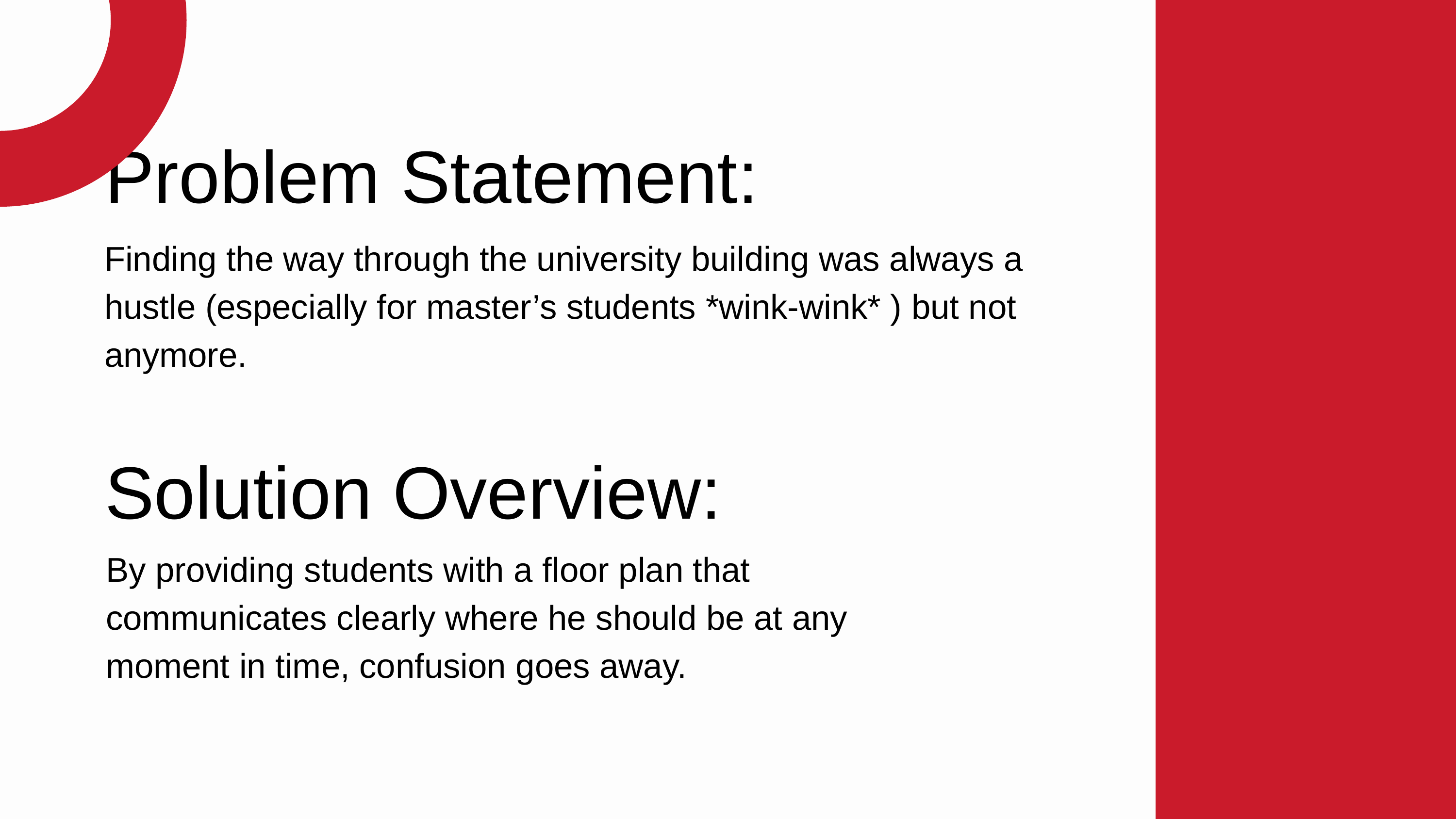

Problem Statement:
Finding the way through the university building was always a hustle (especially for master’s students *wink-wink* ) but not anymore.
Solution Overview:
By providing students with a floor plan that communicates clearly where he should be at any moment in time, confusion goes away.